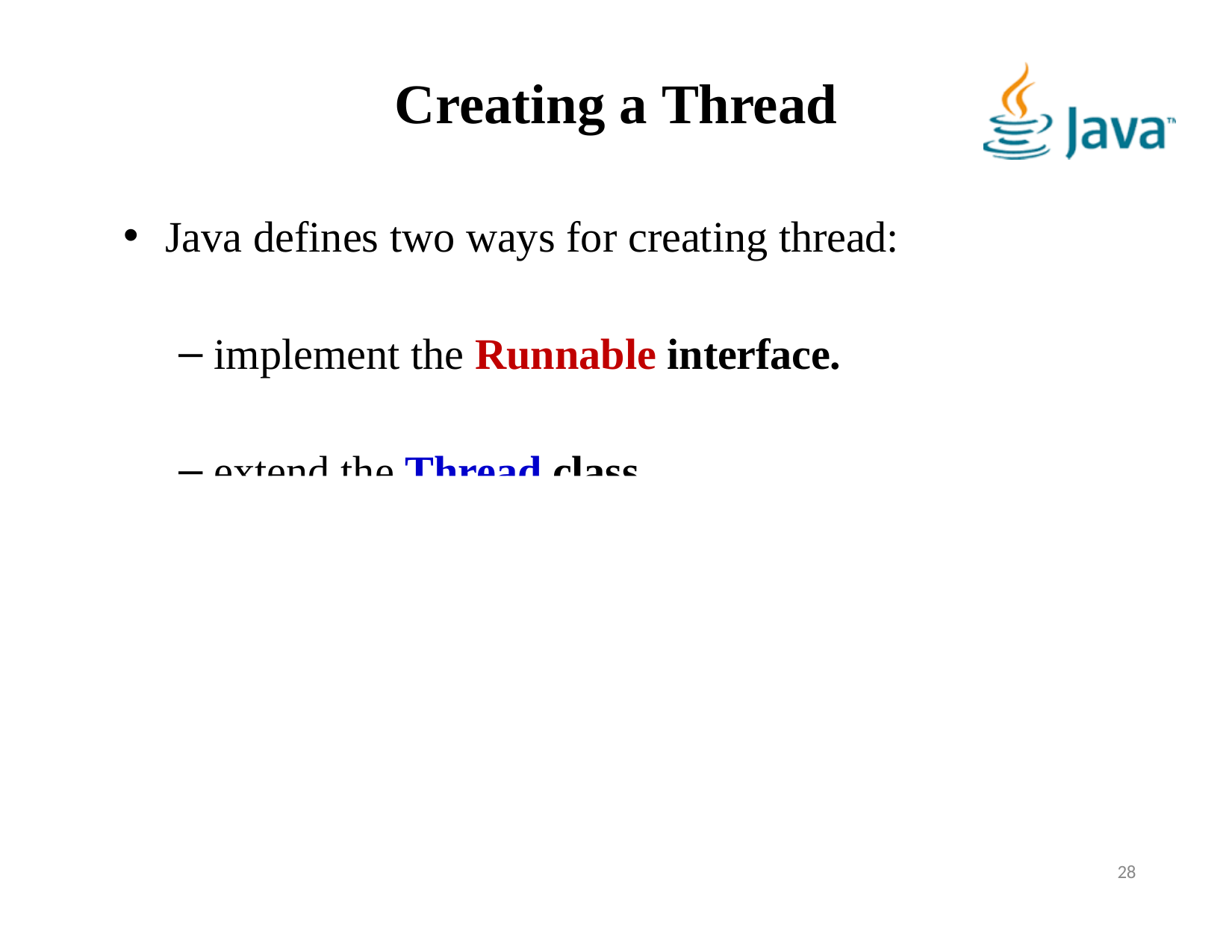

# Creating a Thread
Java defines two ways for creating thread:

implement the Runnable interface.

extend the Thread class.

28